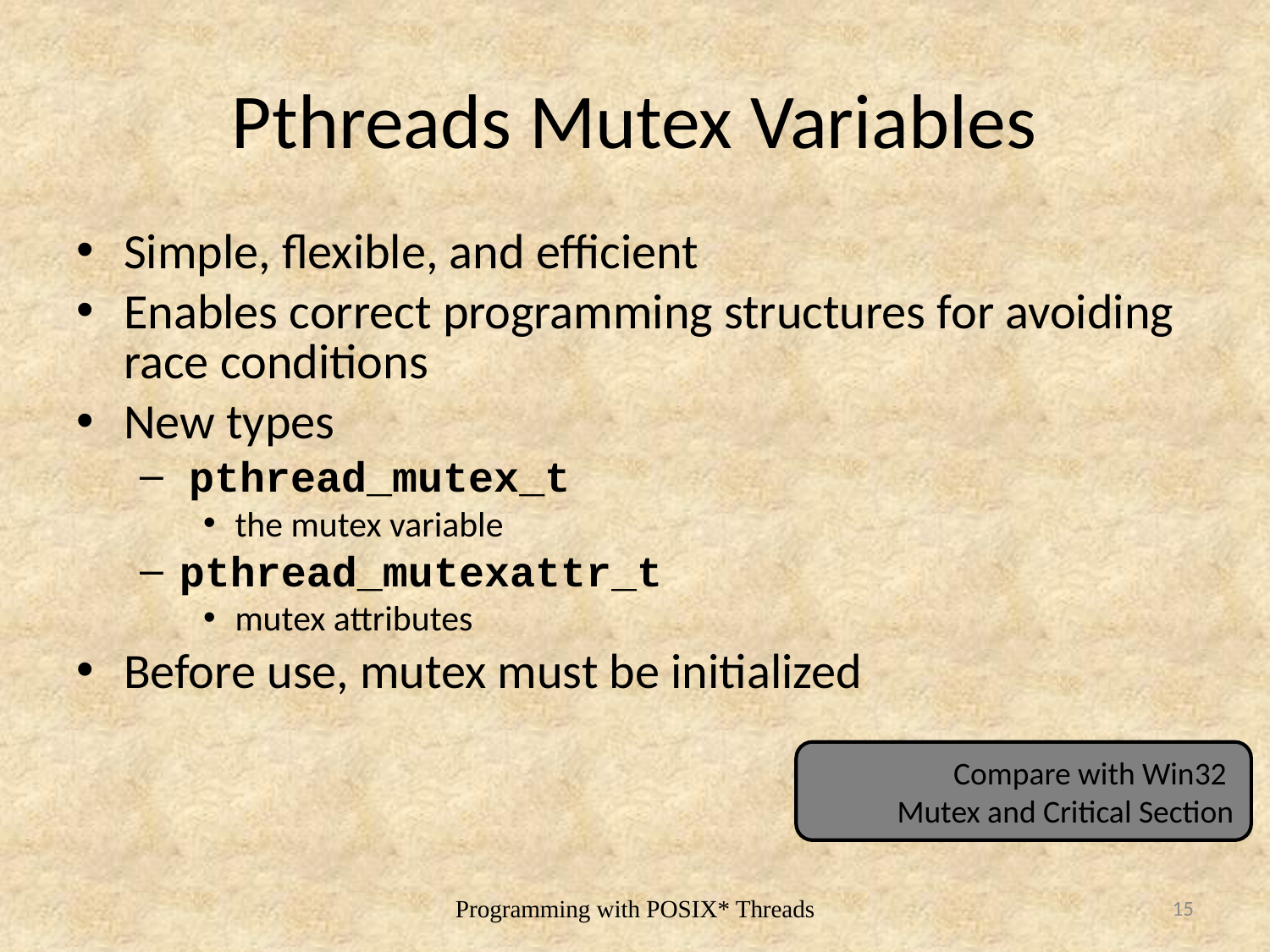

# Pthreads Mutex Variables
Simple, flexible, and efficient
Enables correct programming structures for avoiding race conditions
New types
 pthread_mutex_t
the mutex variable
pthread_mutexattr_t
mutex attributes
Before use, mutex must be initialized
Compare with Win32
Mutex and Critical Section
15
Programming with POSIX* Threads